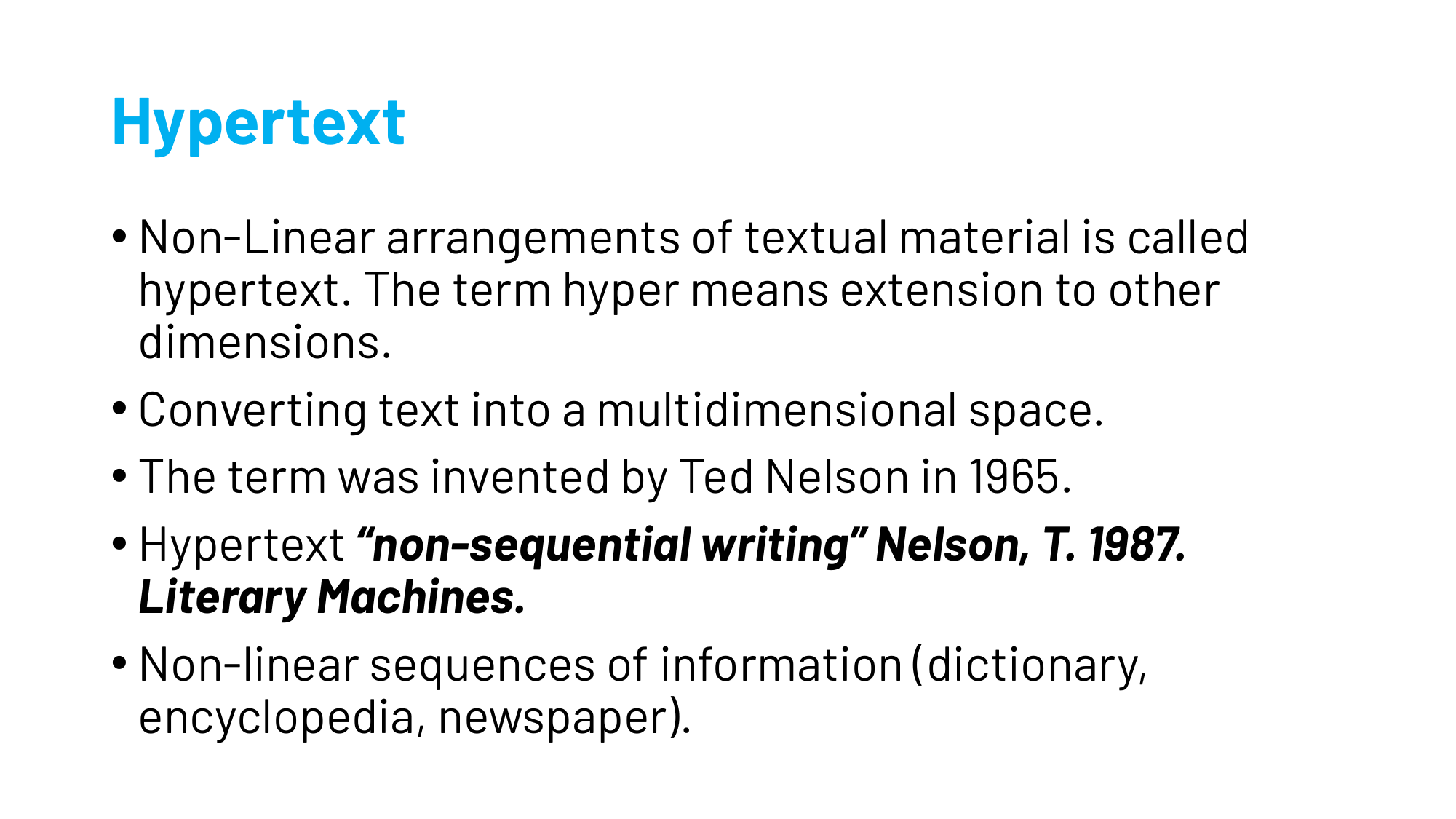

# Hypertext
Non-Linear arrangements of textual material is called hypertext. The term hyper means extension to other dimensions.
Converting text into a multidimensional space.
The term was invented by Ted Nelson in 1965.
Hypertext “non-sequential writing” Nelson, T. 1987. Literary Machines.
Non-linear sequences of information (dictionary, encyclopedia, newspaper).